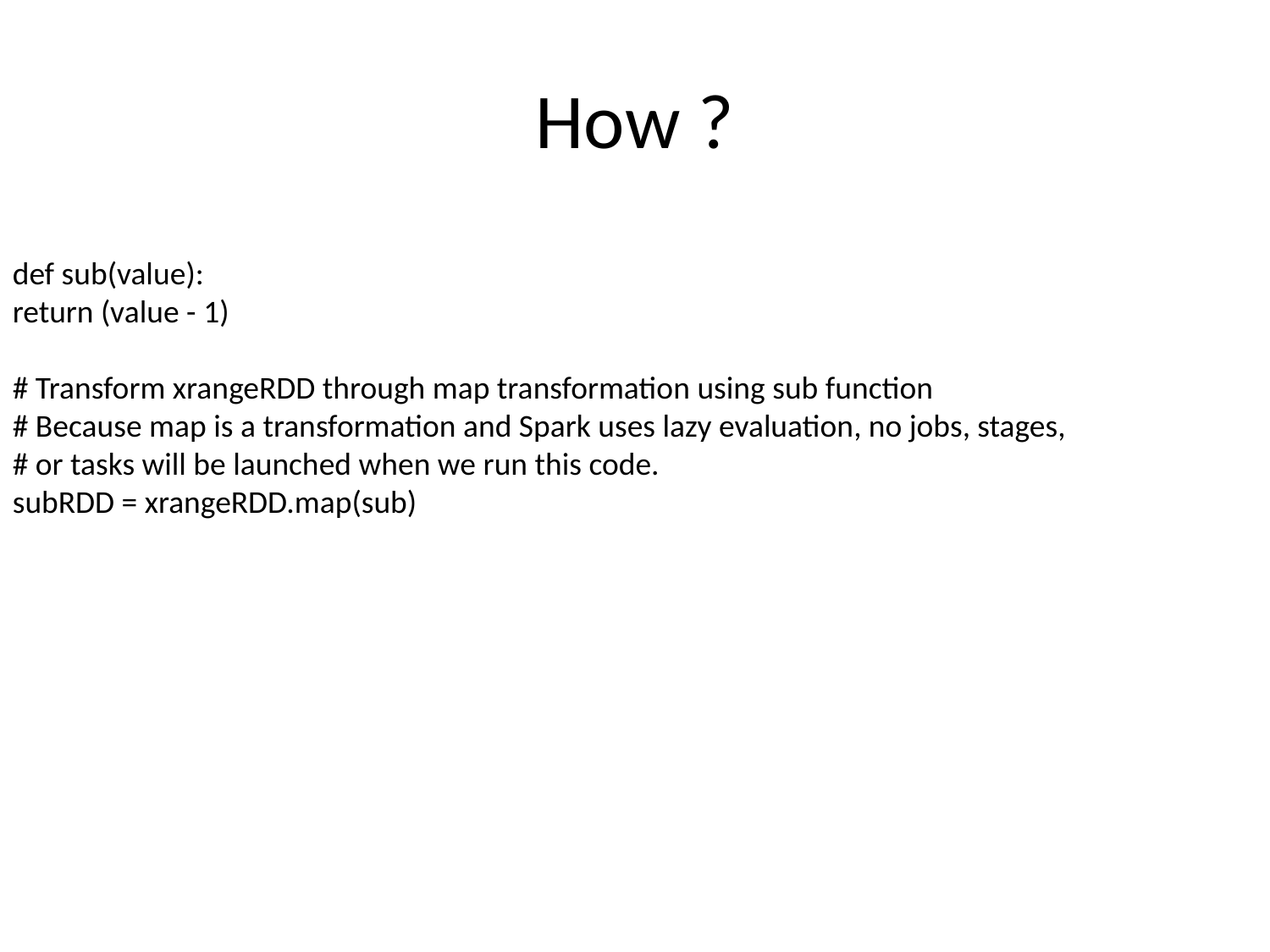

# How ?
def sub(value):
return (value - 1)

# Transform xrangeRDD through map transformation using sub function
# Because map is a transformation and Spark uses lazy evaluation, no jobs, stages,
# or tasks will be launched when we run this code.
subRDD = xrangeRDD.map(sub)